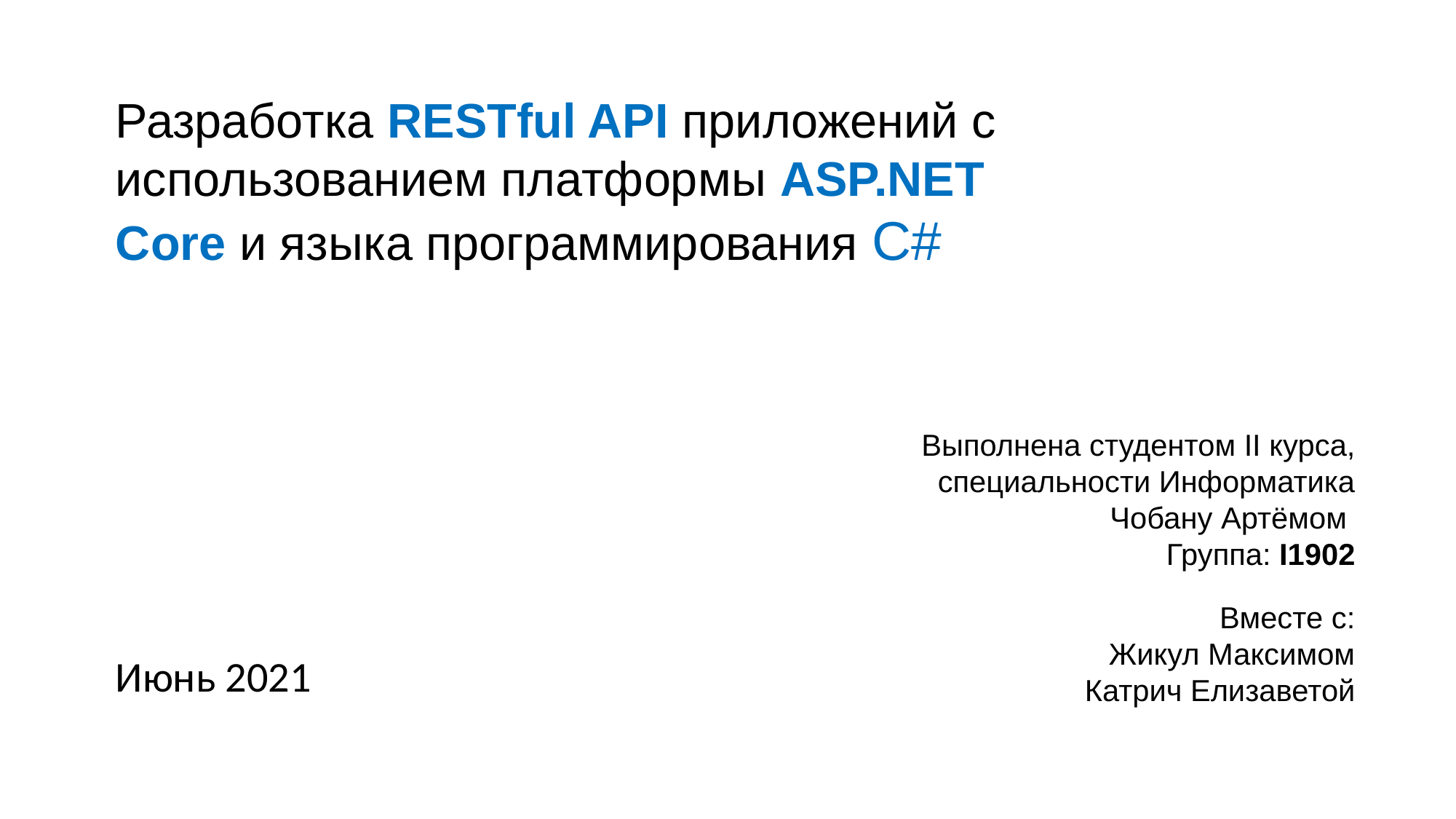

Разработка RESTful API приложений с использованием платформы ASP.NET Core и языка программирования C#
Выполнена студентом II курса,
специальности Информатика
Чобану Артёмом
Группа: I1902
Вместе с:
Жикул Максимом
Катрич Елизаветой
Июнь 2021